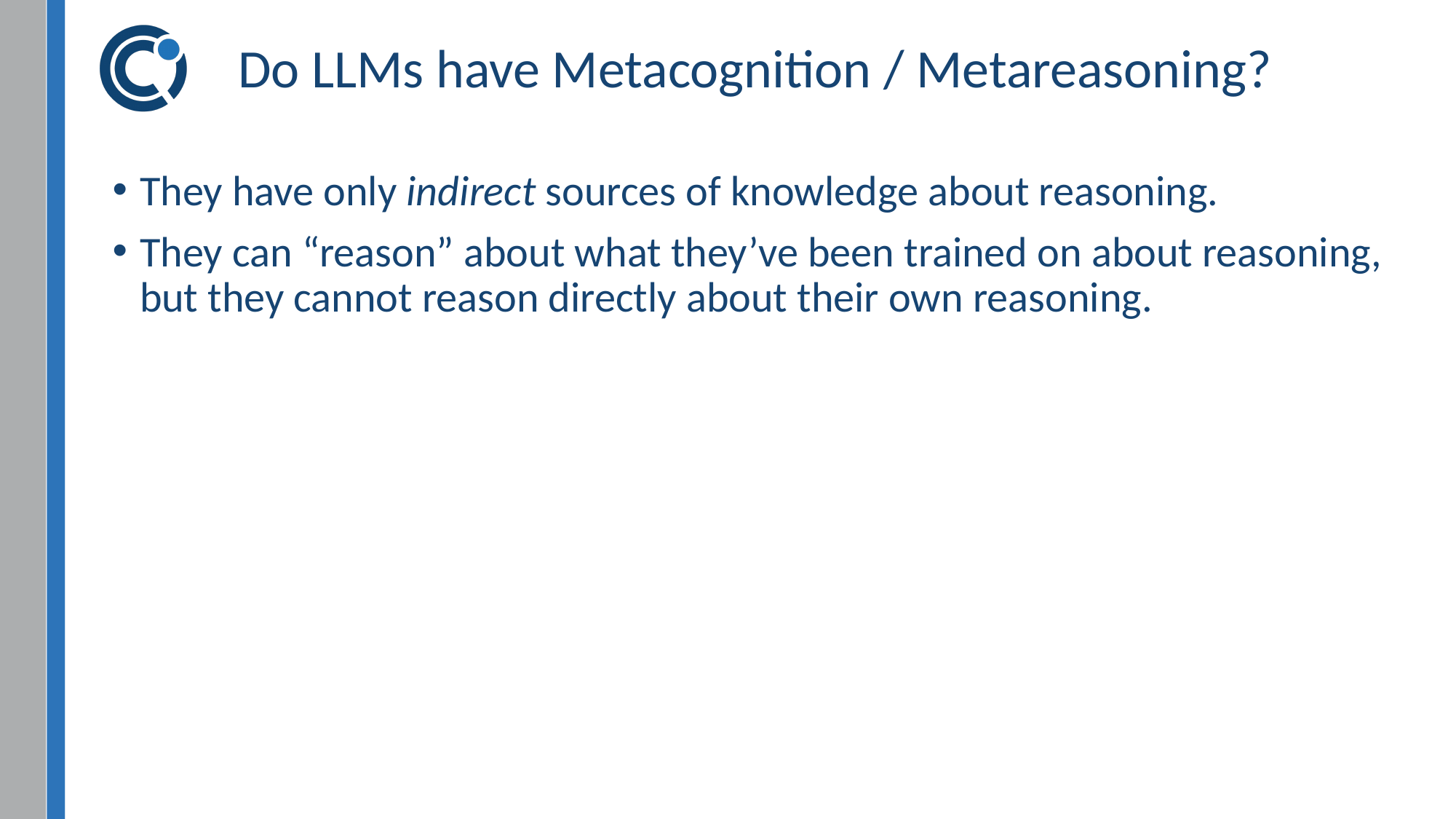

# Do LLMs have Metacognition / Metareasoning?
They have only indirect sources of knowledge about reasoning.
They can “reason” about what they’ve been trained on about reasoning, but they cannot reason directly about their own reasoning.